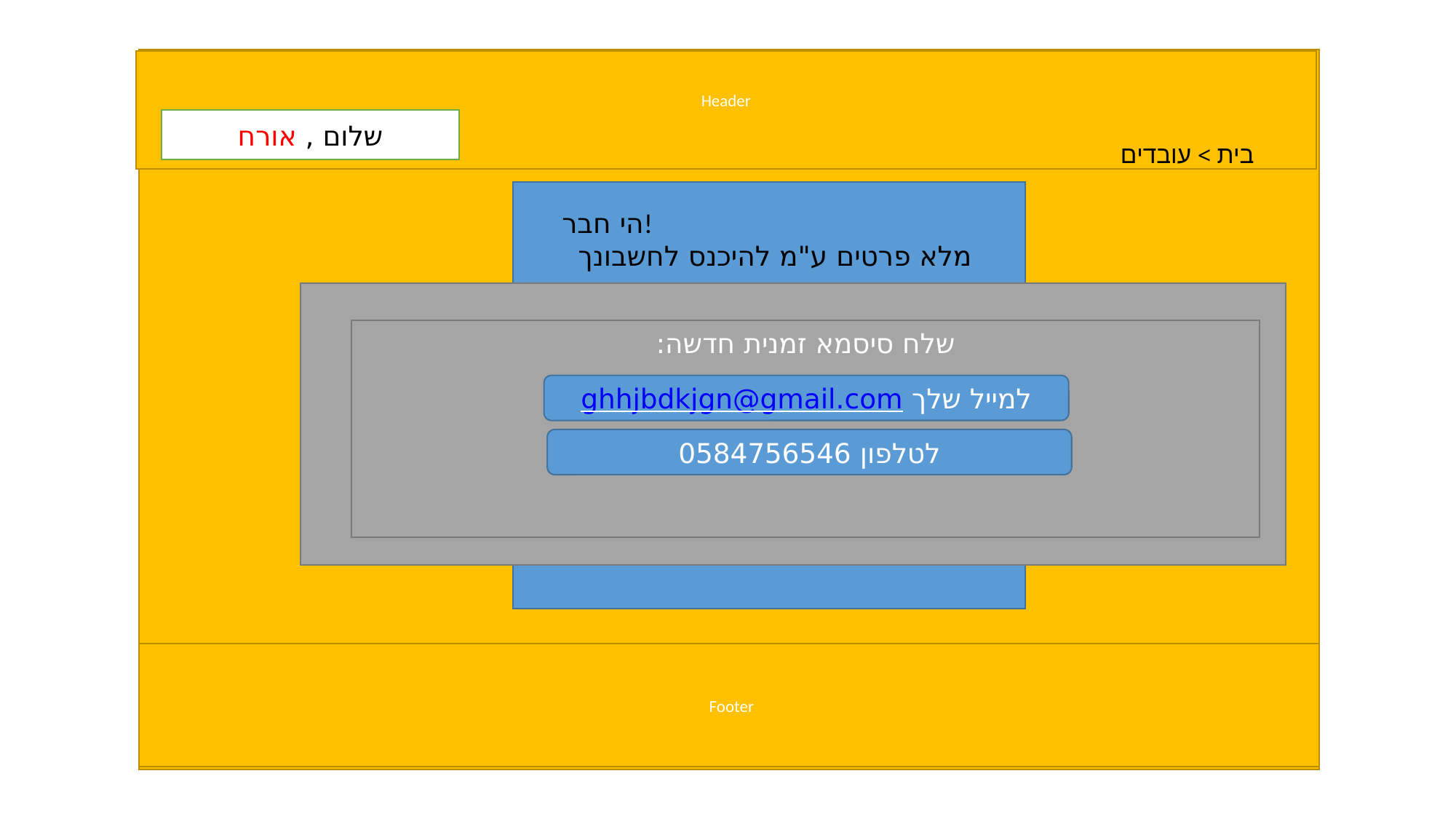

Header

שלום , אורח
בית > עובדים

הי חבר!
מלא פרטים ע"מ להיכנס לחשבונך

_____input_____
שם משתמש
שלח סיסמא זמנית חדשה:
סיסמא
_____input_____
למייל שלך ghhjbdkjgn@gmail.com
שכחתי סיסמא
לטלפון 0584756546
אשור
Footer